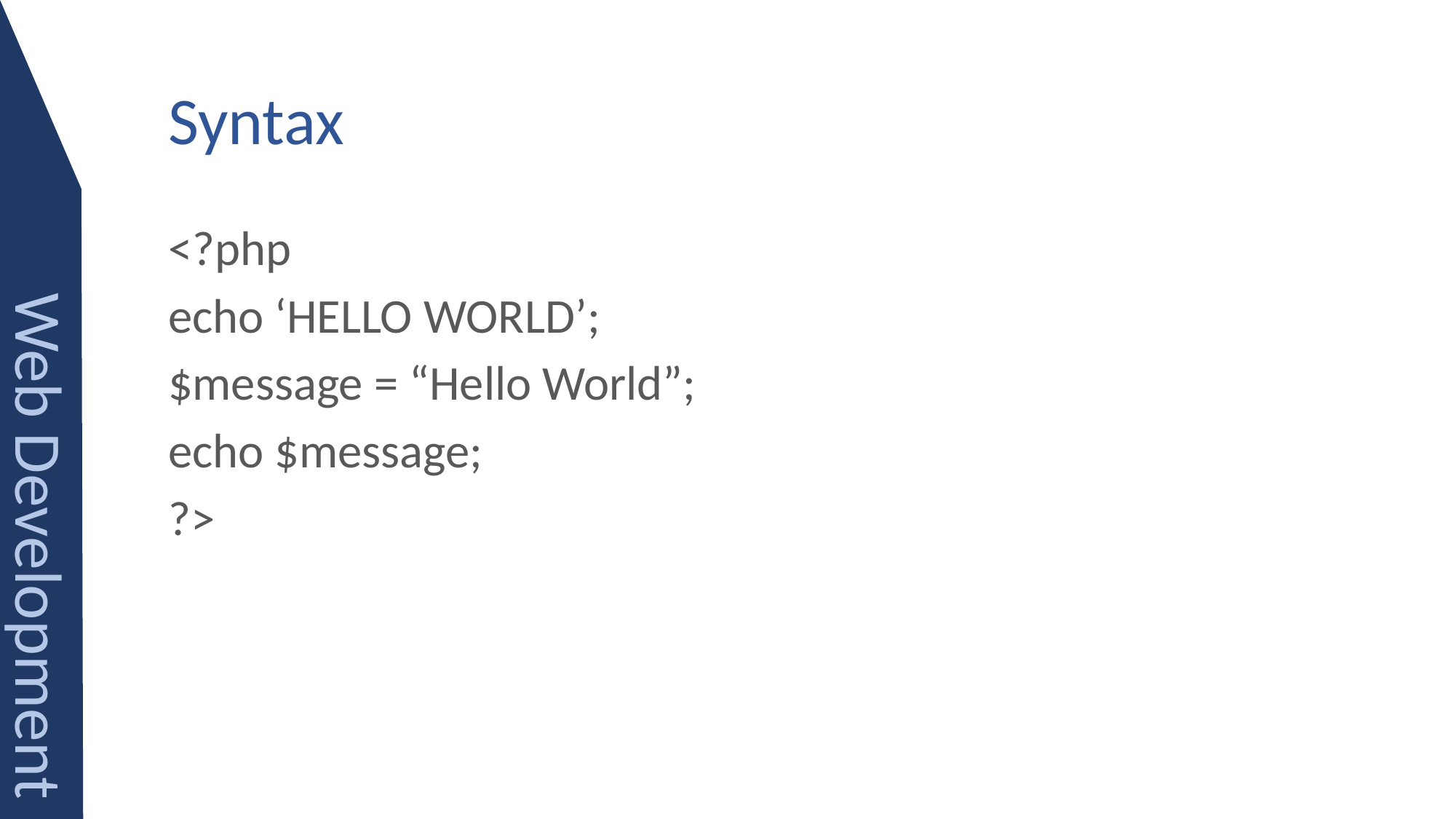

# Syntax
<?php
echo ‘HELLO WORLD’;
$message = “Hello World”;
echo $message;
?>